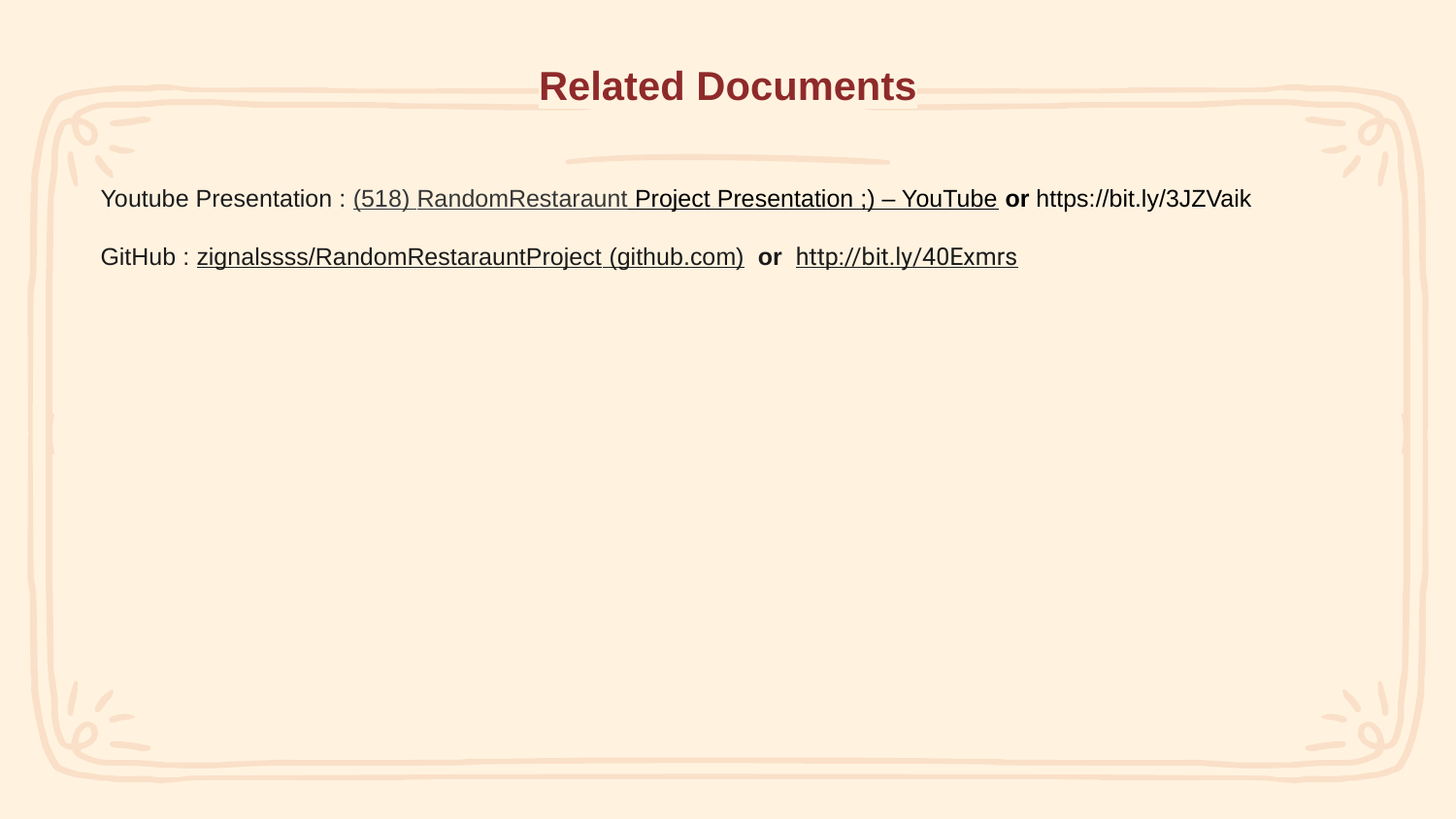

# Related Documents

Youtube Presentation : (518) RandomRestaraunt Project Presentation ;) – YouTube or https://bit.ly/3JZVaik

GitHub : zignalssss/RandomRestarauntProject (github.com)  or  http://bit.ly/40Exmrs